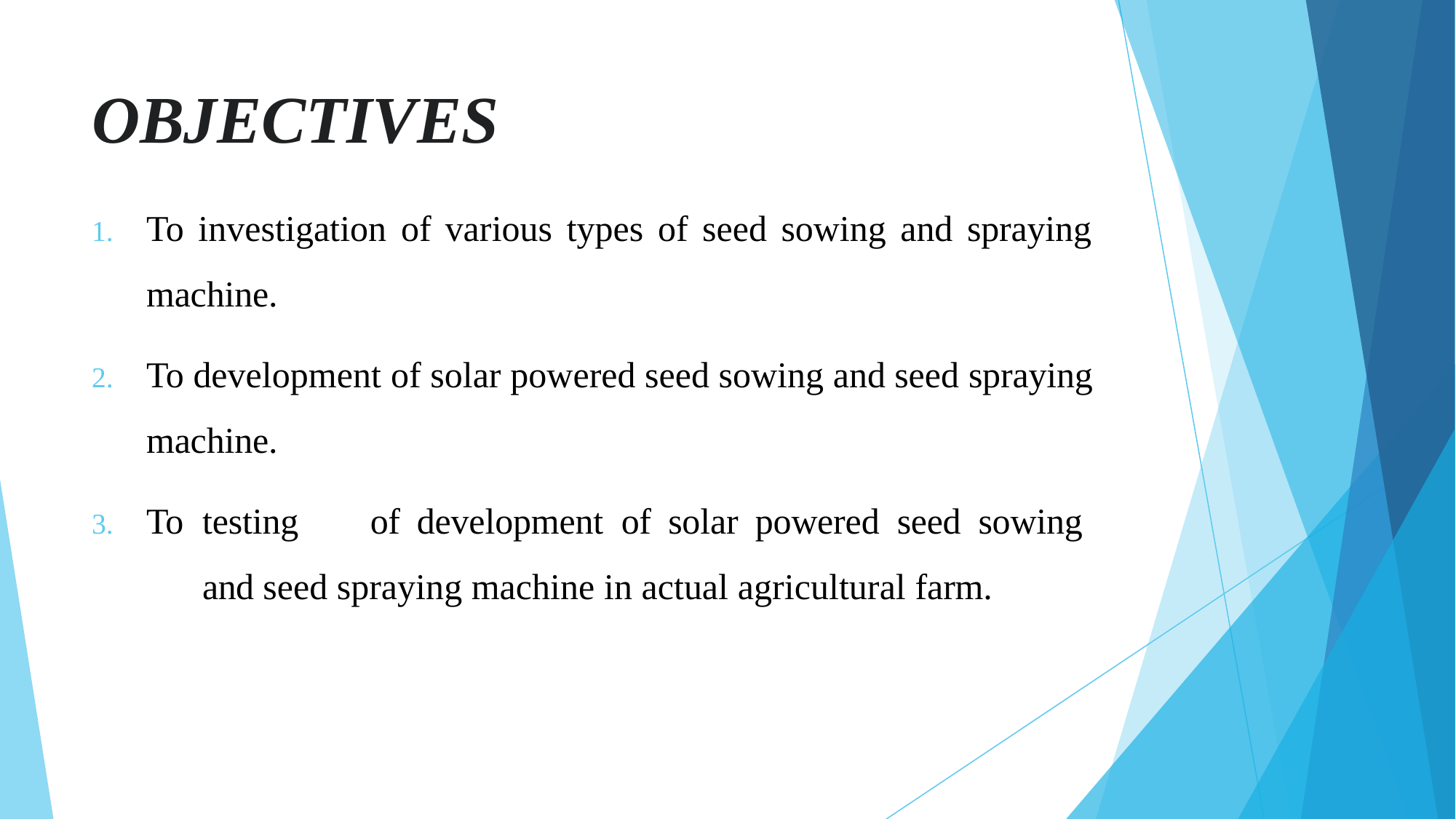

# OBJECTIVES
To investigation of various types of seed sowing and spraying machine.
To development of solar powered seed sowing and seed spraying machine.
To	testing	of	development	of	solar	powered	seed	sowing	and seed spraying machine in actual agricultural farm.